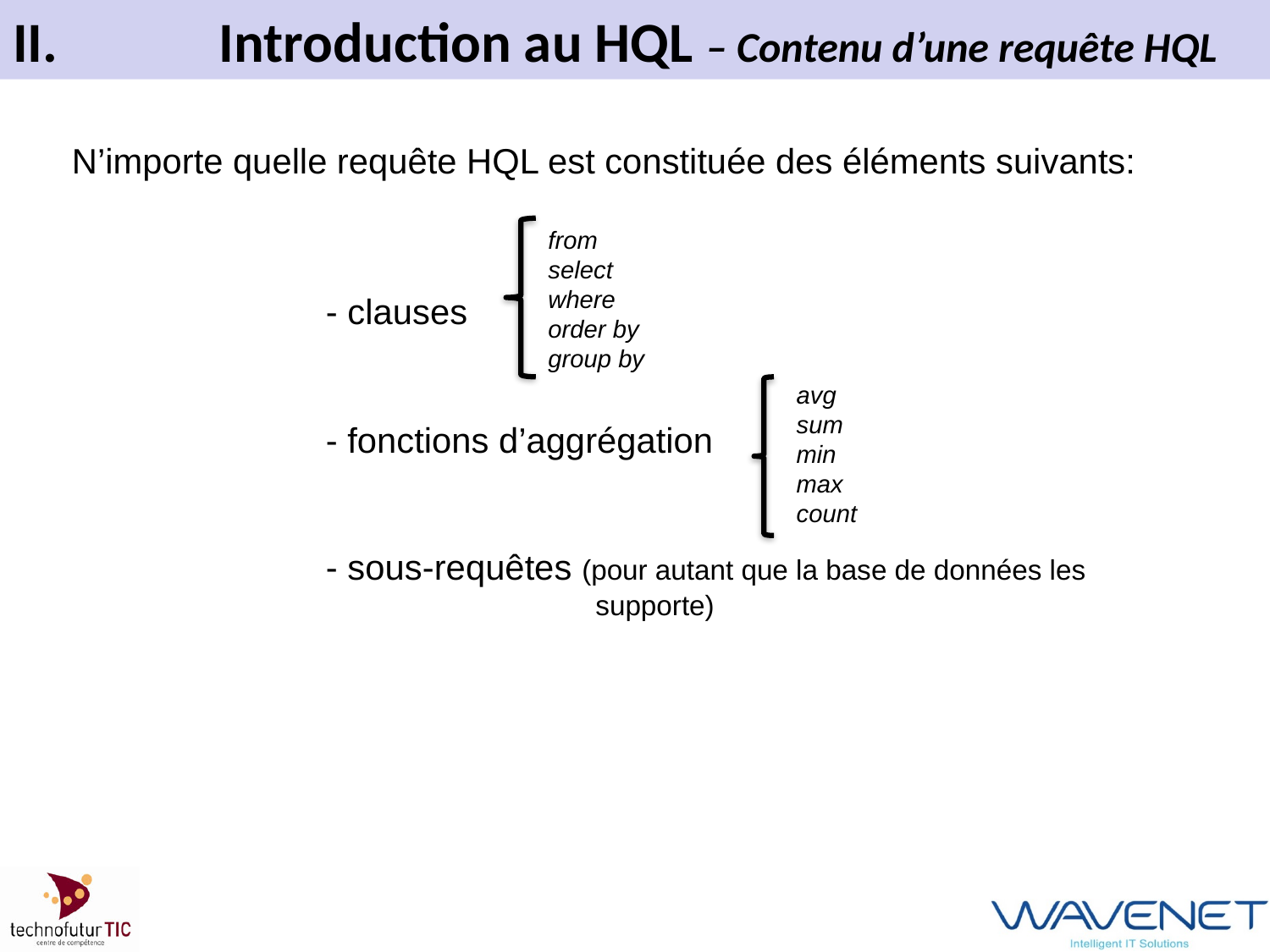

# II.		Introduction au HQL – Contenu d’une requête HQL
N’importe quelle requête HQL est constituée des éléments suivants:

		- clauses

		- fonctions d’aggrégation

		- sous-requêtes (pour autant que la base de données les 				  supporte)

from
select
where
order by
group by
avg
sum
min
max
count